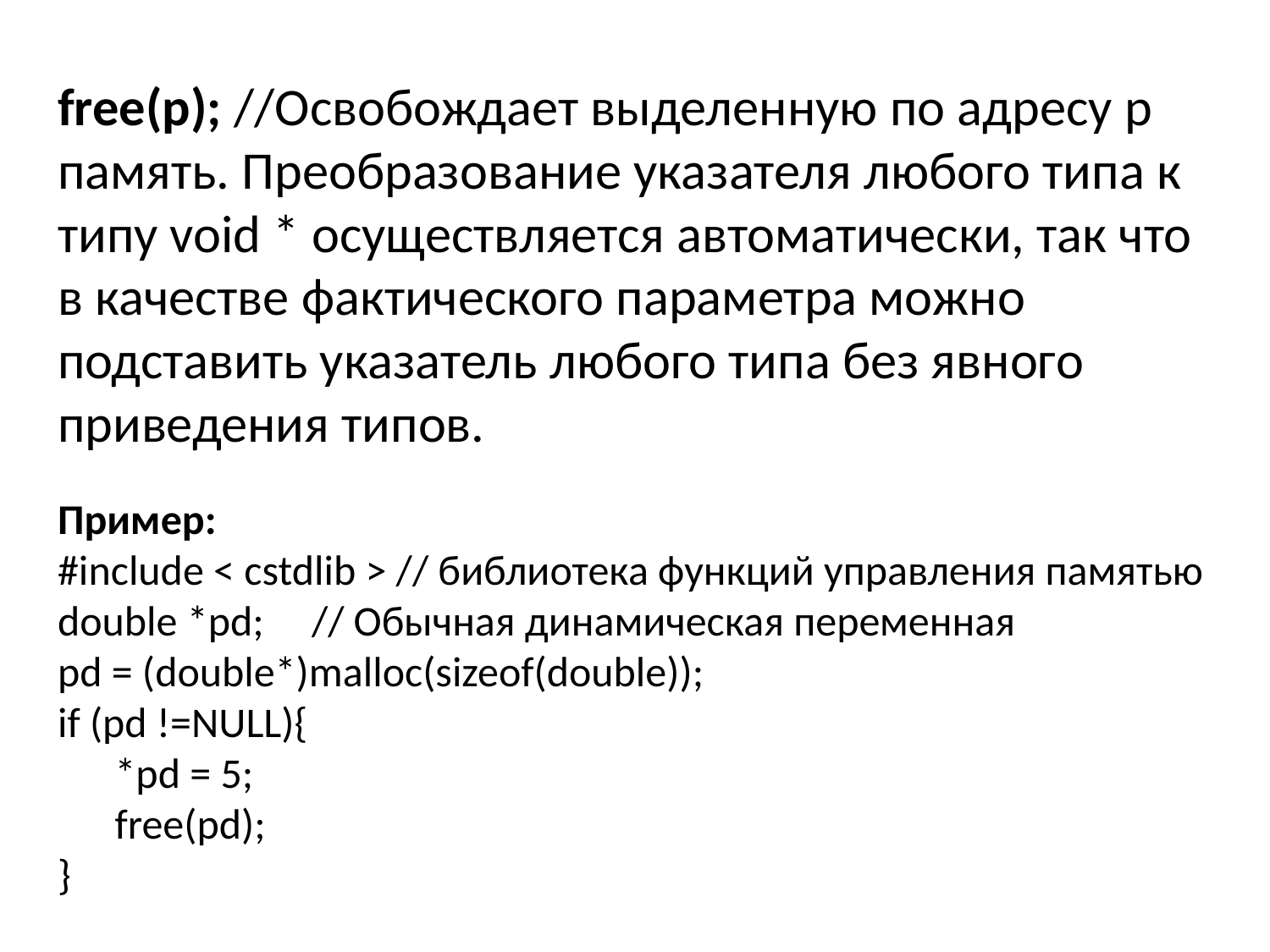

free(p); //Освобождает выделенную по адресу p память. Преобразование указателя любого типа к типу void * осуществляется автоматически, так что в качестве фактического параметра можно подставить указатель любого типа без явного приведения типов.

Пример:
#include < cstdlib > // библиотека функций управления памятью
double *pd;	// Обычная динамическая переменная
pd = (double*)malloc(sizeof(double));
if (pd !=NULL){
      *pd = 5;
      free(pd);
}